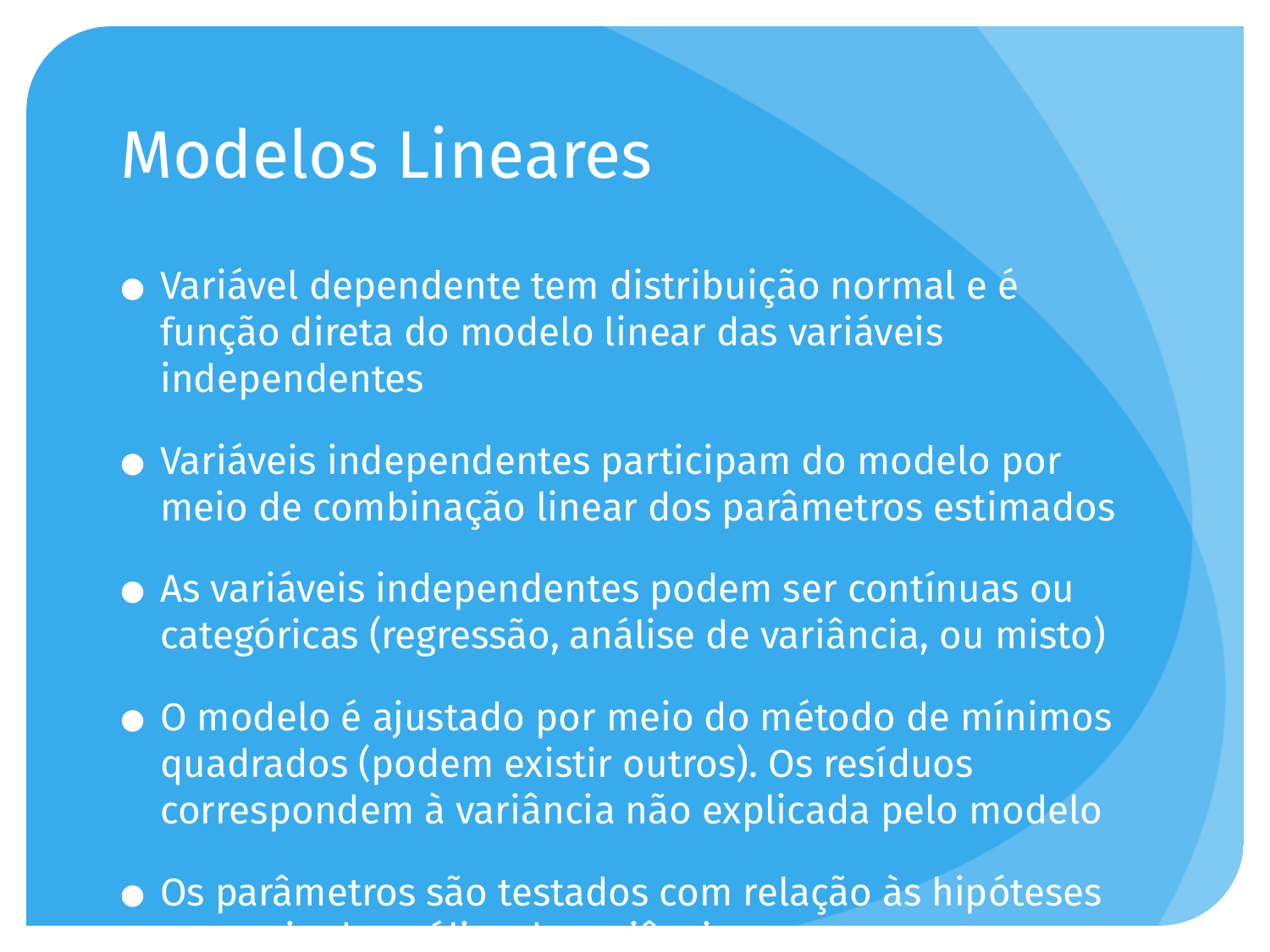

# Modelos Lineares
Variável dependente tem distribuição normal e é função direta do modelo linear das variáveis independentes
Variáveis independentes participam do modelo por meio de combinação linear dos parâmetros estimados
As variáveis independentes podem ser contínuas ou categóricas (regressão, análise de variância, ou misto)
O modelo é ajustado por meio do método de mínimos quadrados (podem existir outros). Os resíduos correspondem à variância não explicada pelo modelo
Os parâmetros são testados com relação às hipóteses por meio de análise de variância